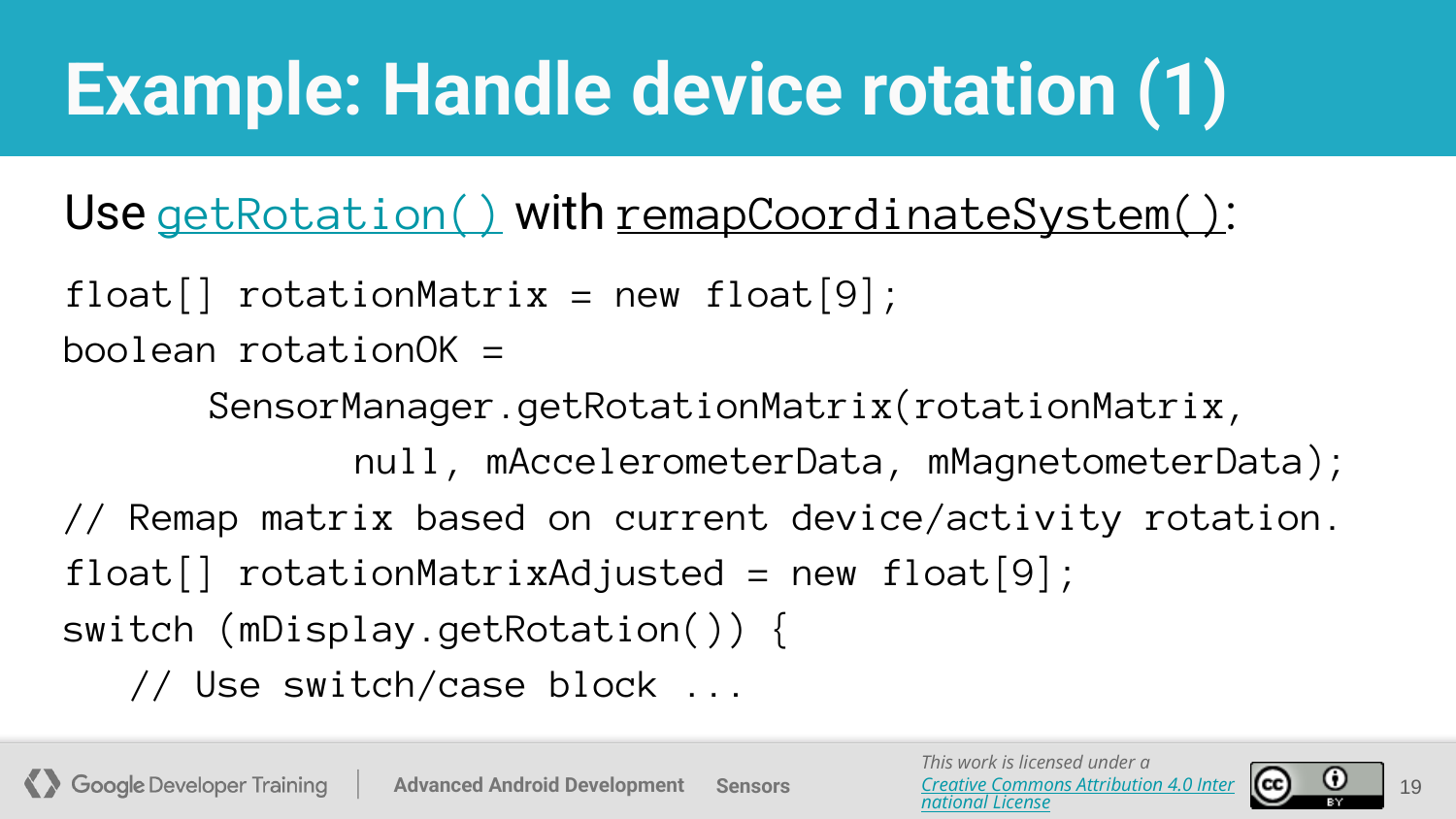

# Example: Handle device rotation (1)
Use getRotation() with remapCoordinateSystem():
float[] rotationMatrix = new float[9];
boolean rotationOK =
SensorManager.getRotationMatrix(rotationMatrix,
       	null, mAccelerometerData, mMagnetometerData);
// Remap matrix based on current device/activity rotation.
float[] rotationMatrixAdjusted = new float[9];
switch (mDisplay.getRotation()) {
   // Use switch/case block ...
19